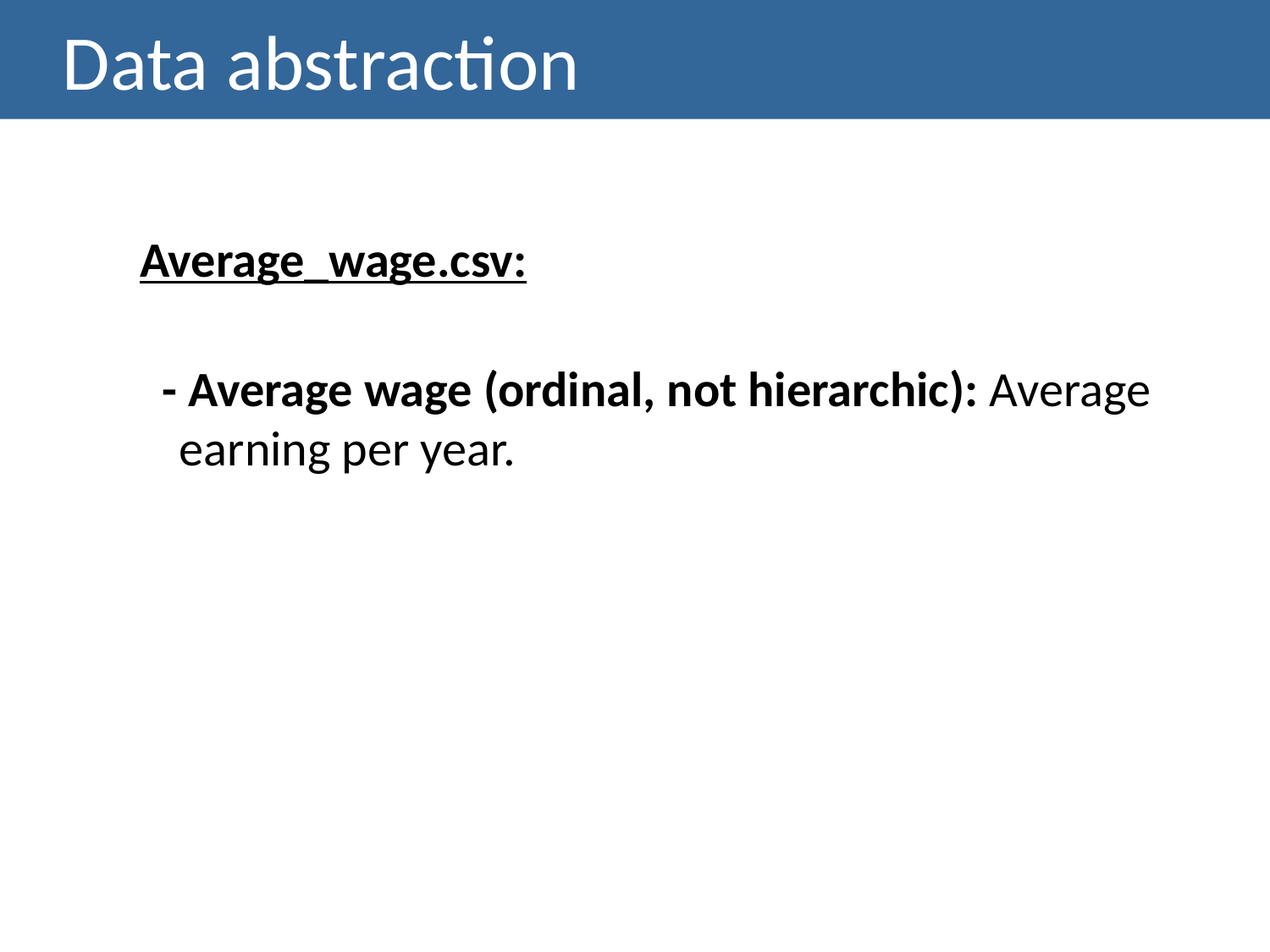

# Data abstraction

Average_wage.csv:
  - Average wage (ordinal, not hierarchic): Average earning per year.